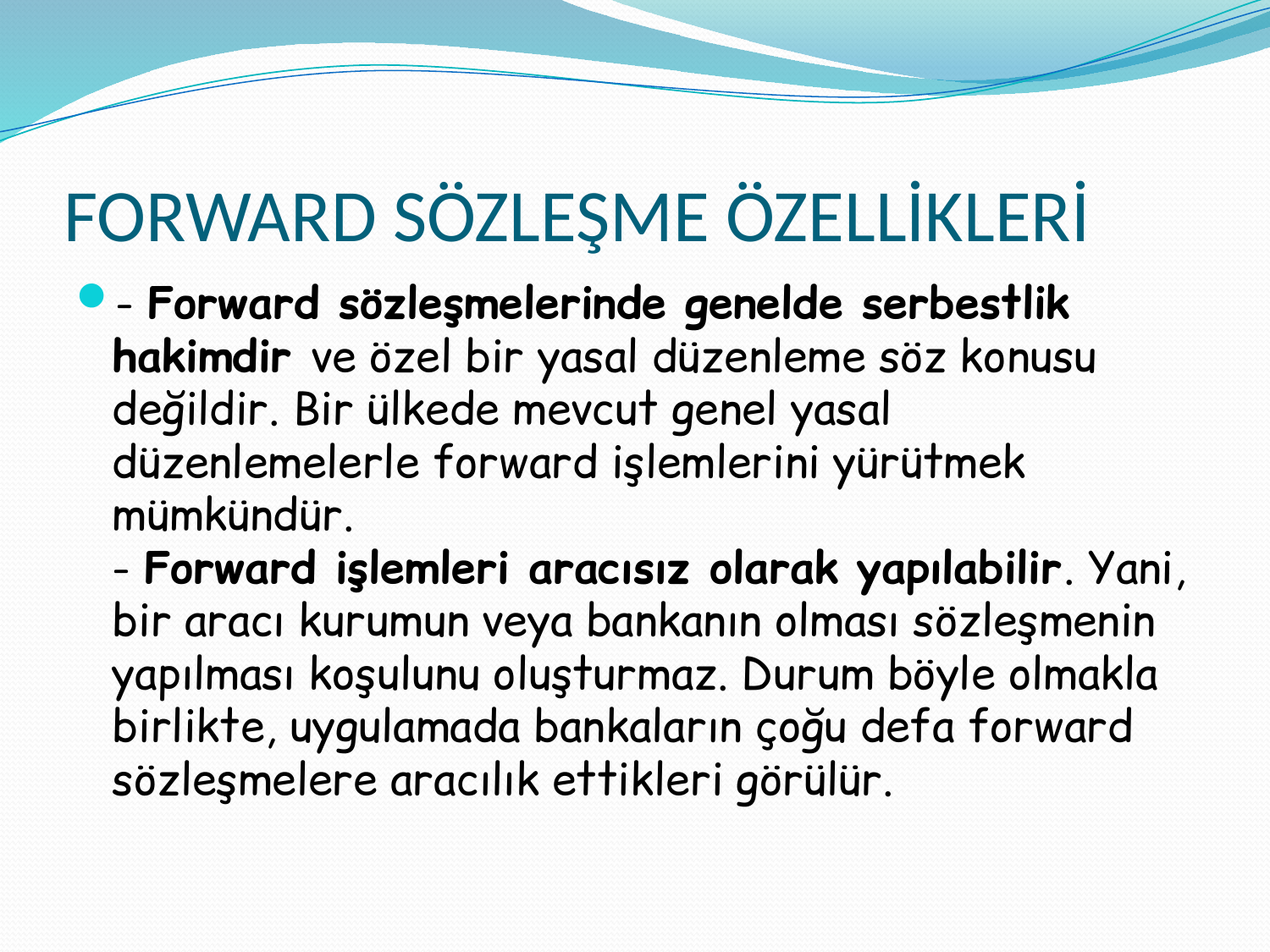

# FORWARD SÖZLEŞME ÖZELLİKLERİ
- Forward sözleşmelerinde genelde serbestlik hakimdir ve özel bir yasal düzenleme söz konusu değildir. Bir ülkede mevcut genel yasal düzenlemelerle forward işlemlerini yürütmek mümkündür.
- Forward işlemleri aracısız olarak yapılabilir. Yani, bir aracı kurumun veya bankanın olması sözleşmenin yapılması koşulunu oluşturmaz. Durum böyle olmakla birlikte, uygulamada bankaların çoğu defa forward sözleşmelere aracılık ettikleri görülür.